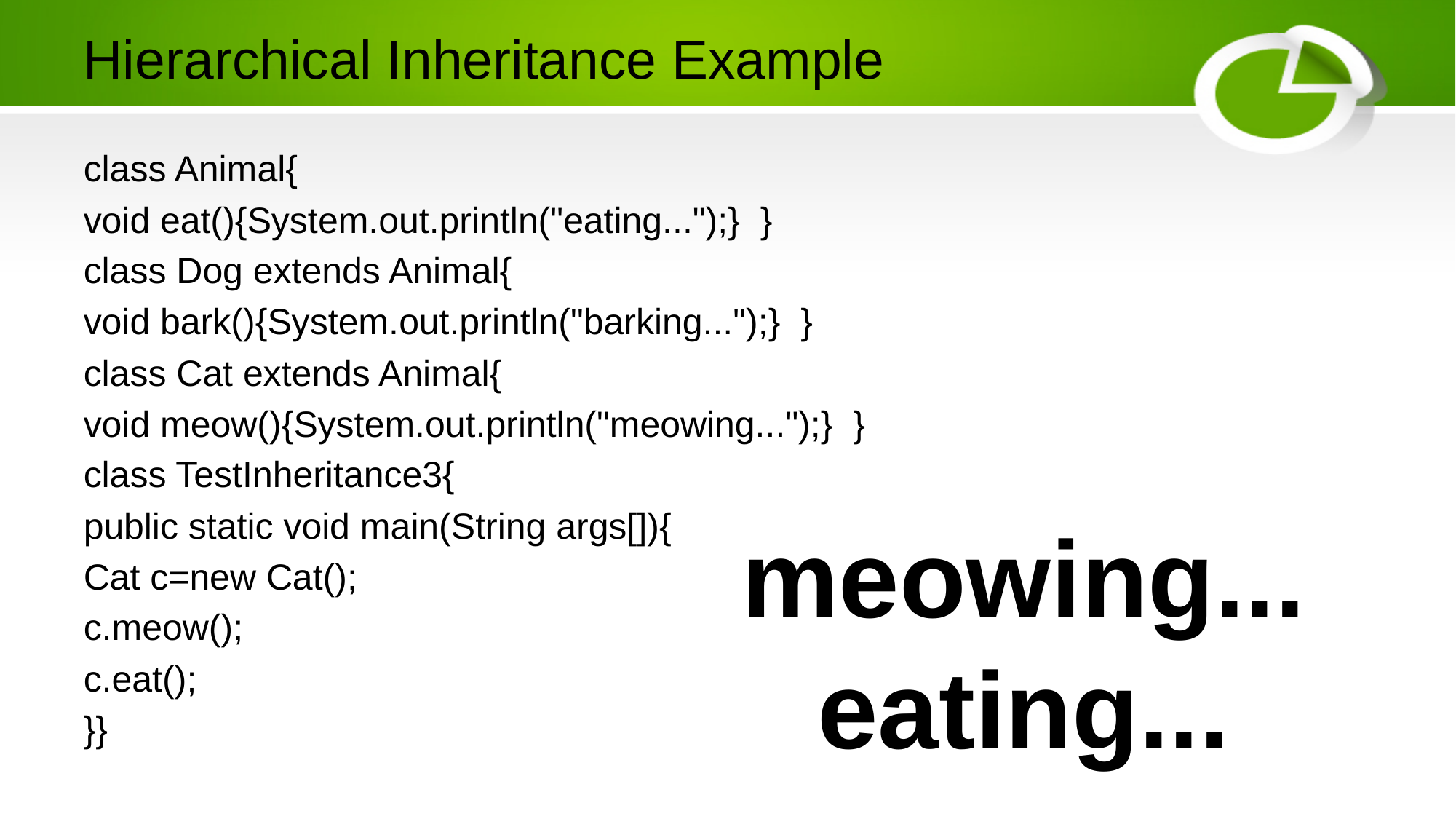

# Hierarchical Inheritance Example
class Animal{
void eat(){System.out.println("eating...");}  }
class Dog extends Animal{
void bark(){System.out.println("barking...");}  }
class Cat extends Animal{
void meow(){System.out.println("meowing...");}  }
class TestInheritance3{
public static void main(String args[]){
Cat c=new Cat();
c.meow();
c.eat();
}}
meowing...
eating...